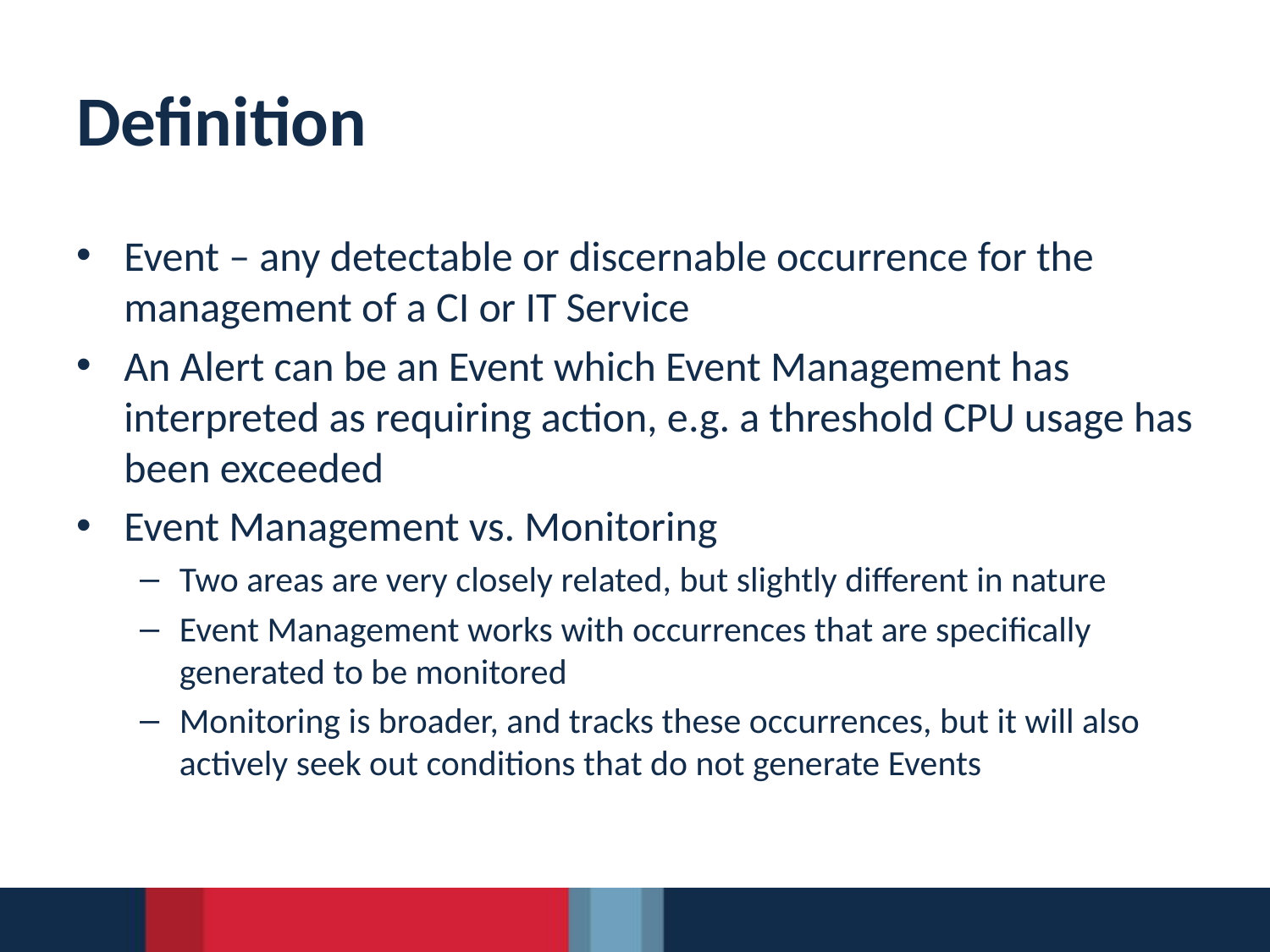

# Definition
Event – any detectable or discernable occurrence for the management of a CI or IT Service
An Alert can be an Event which Event Management has interpreted as requiring action, e.g. a threshold CPU usage has been exceeded
Event Management vs. Monitoring
Two areas are very closely related, but slightly different in nature
Event Management works with occurrences that are specifically generated to be monitored
Monitoring is broader, and tracks these occurrences, but it will also actively seek out conditions that do not generate Events